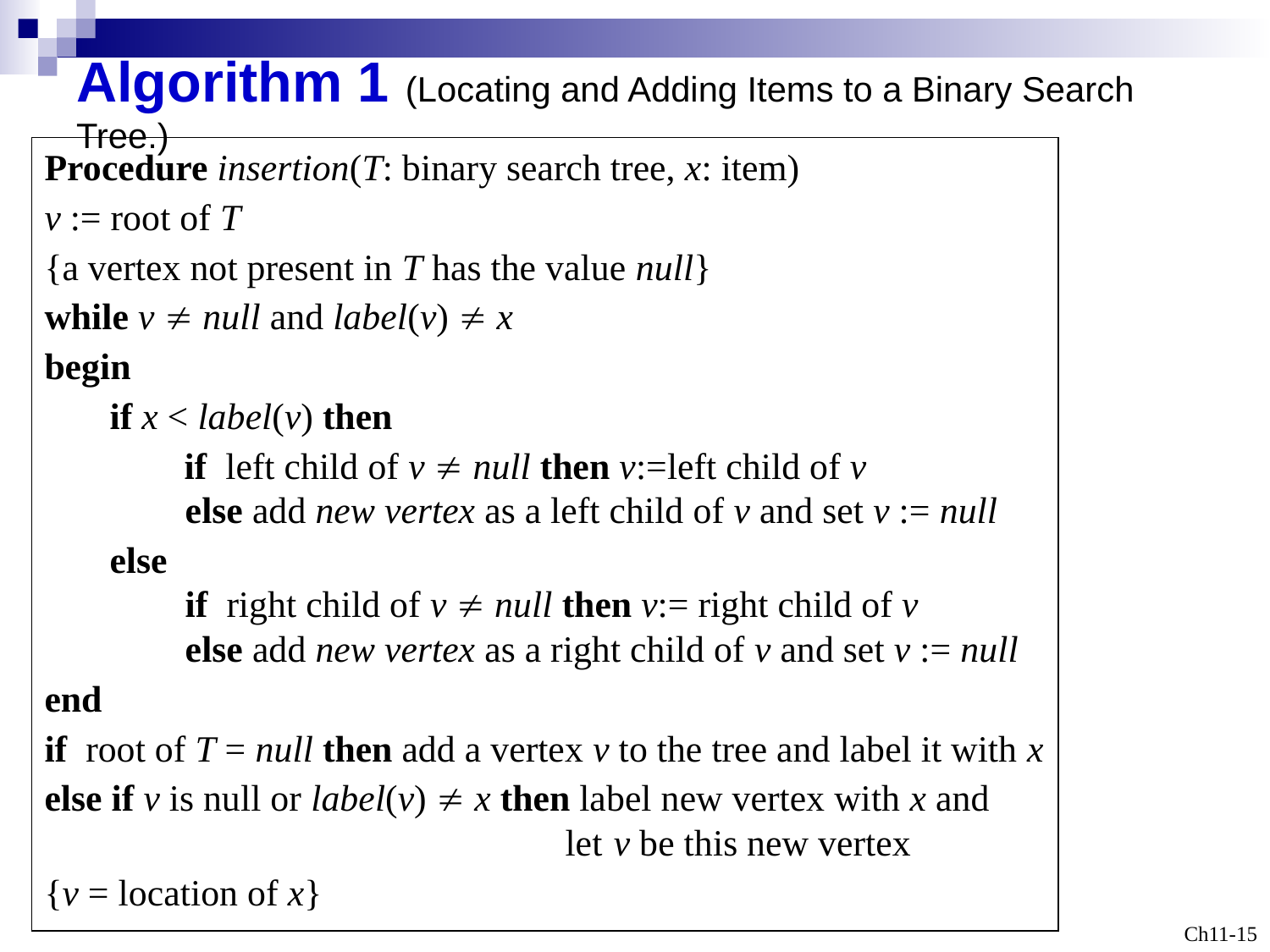

# Algorithm 1 (Locating and Adding Items to a Binary Search Tree.)
Procedure insertion(T: binary search tree, x: item)
v := root of T
{a vertex not present in T has the value null}
while v ≠ null and label(v) ≠ x
begin
       if x < label(v) then
               if  left child of v ≠ null then v:=left child of v
          else add new vertex as a left child of v and set v := null
       else
          if  right child of v ≠ null then v:= right child of v
          else add new vertex as a right child of v and set v := null
end
if  root of T = null then add a vertex v to the tree and label it with x
else if v is null or label(v) ≠ x then label new vertex with x and
                                                   let v be this new vertex
{v = location of x}
Ch11-15